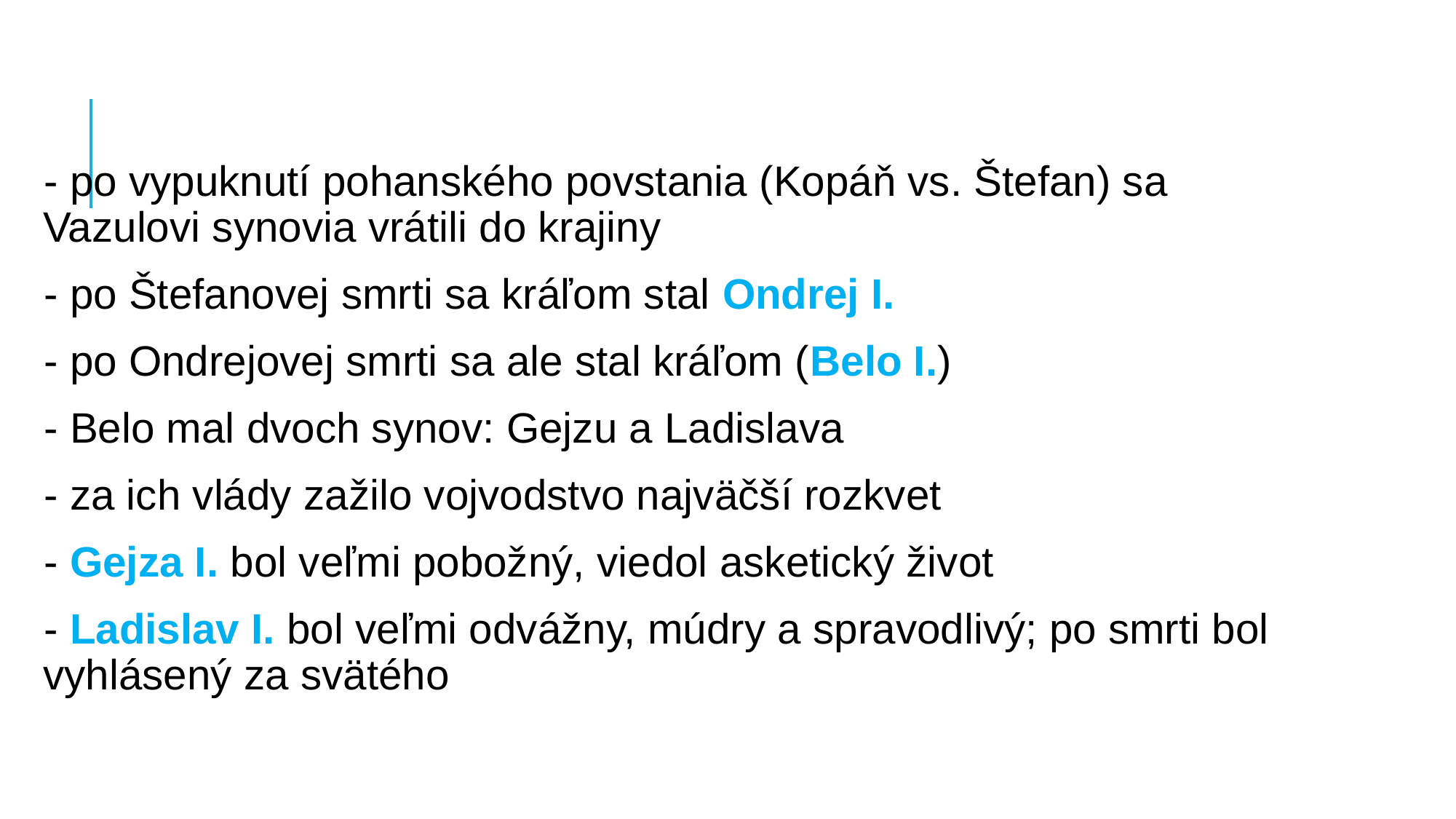

#
- po vypuknutí pohanského povstania (Kopáň vs. Štefan) sa Vazulovi synovia vrátili do krajiny
- po Štefanovej smrti sa kráľom stal Ondrej I.
- po Ondrejovej smrti sa ale stal kráľom (Belo I.)
- Belo mal dvoch synov: Gejzu a Ladislava
- za ich vlády zažilo vojvodstvo najväčší rozkvet
- Gejza I. bol veľmi pobožný, viedol asketický život
- Ladislav I. bol veľmi odvážny, múdry a spravodlivý; po smrti bol vyhlásený za svätého